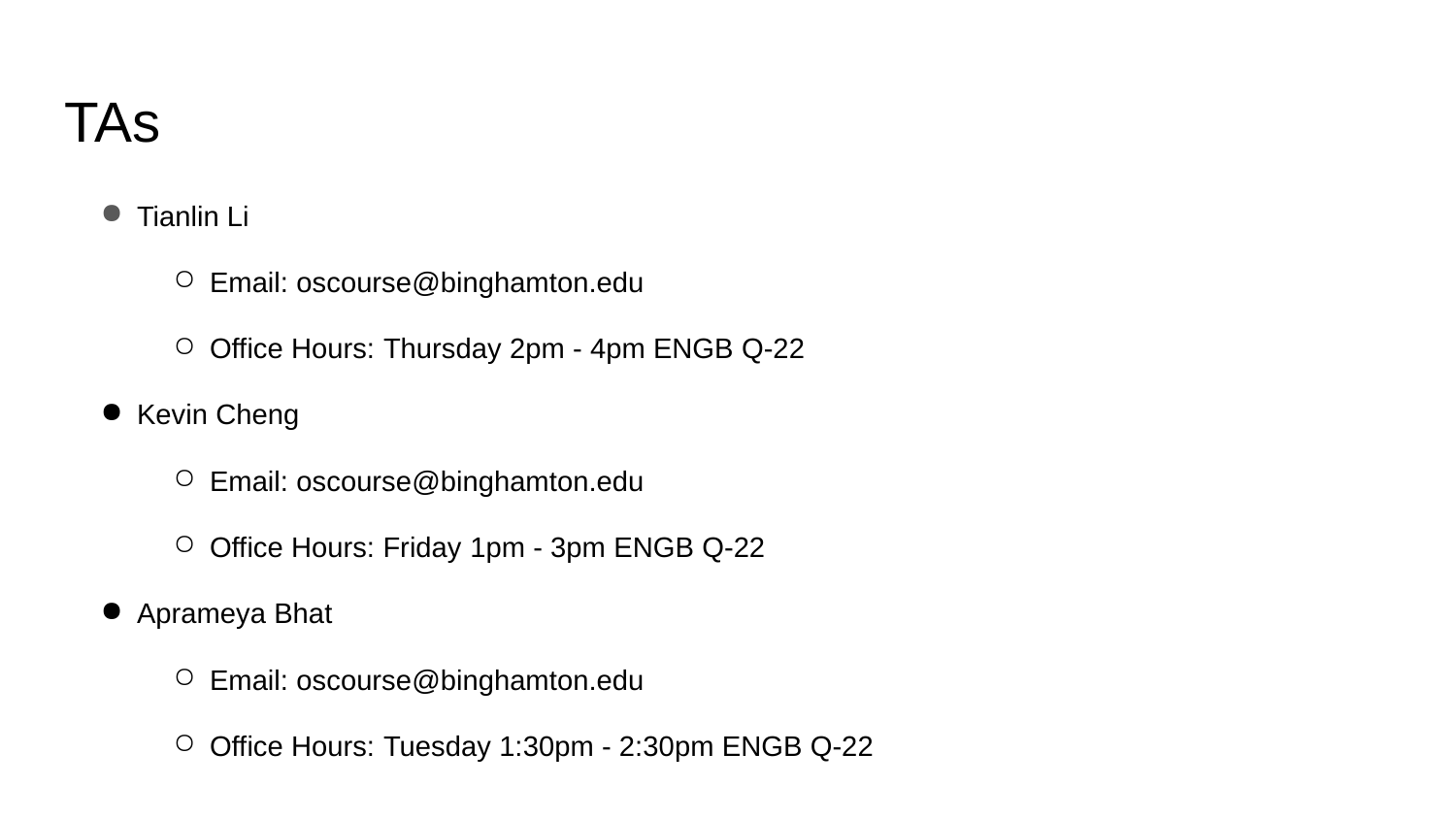

# TAs
Tianlin Li
Email: oscourse@binghamton.edu
Office Hours: Thursday 2pm - 4pm ENGB Q-22
Kevin Cheng
Email: oscourse@binghamton.edu
Office Hours: Friday 1pm - 3pm ENGB Q-22
Aprameya Bhat
Email: oscourse@binghamton.edu
Office Hours: Tuesday 1:30pm - 2:30pm ENGB Q-22